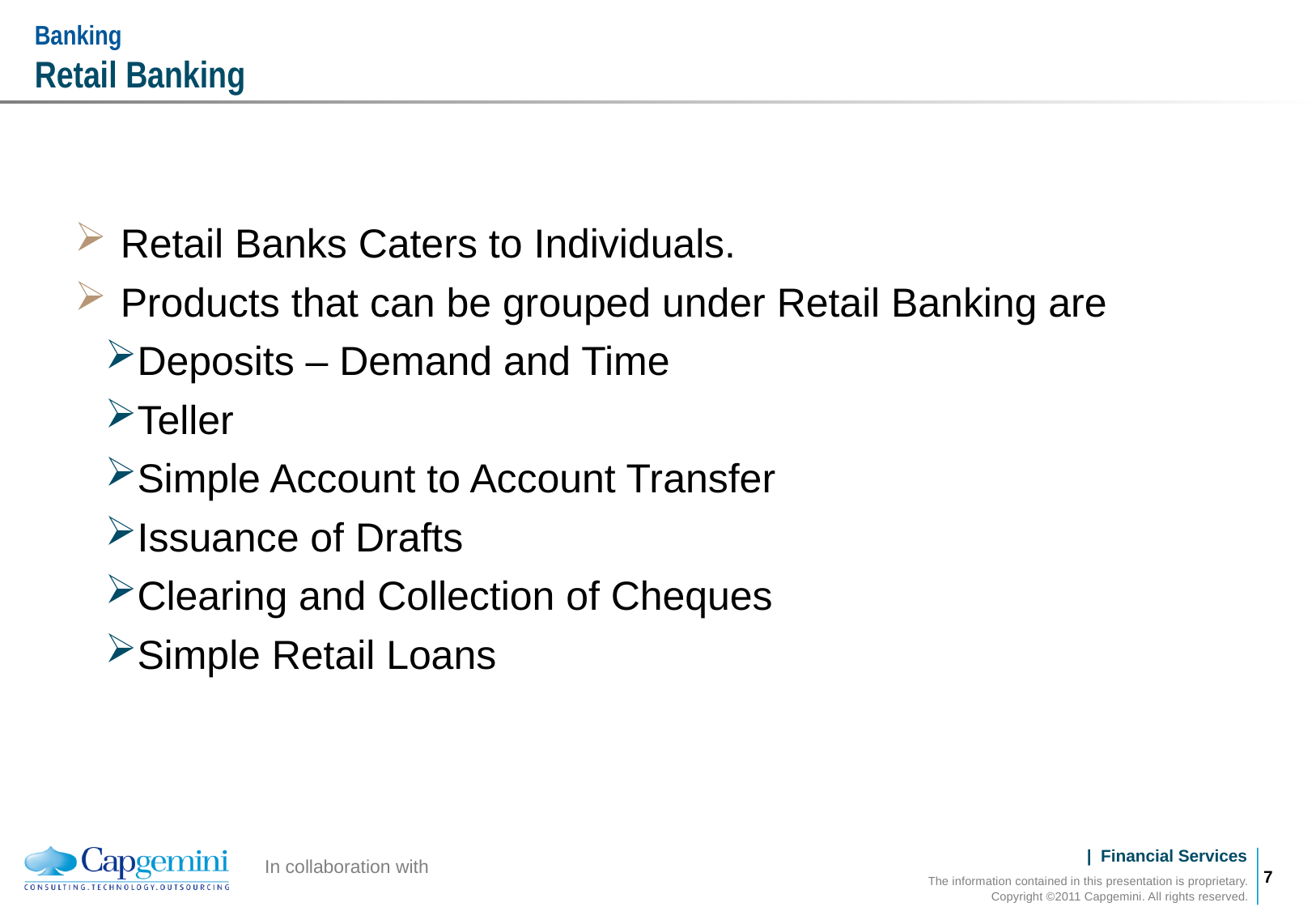

# Banking Retail Banking
Retail Banks Caters to Individuals.
Products that can be grouped under Retail Banking are
Deposits – Demand and Time
Teller
Simple Account to Account Transfer
Issuance of Drafts
Clearing and Collection of Cheques
Simple Retail Loans